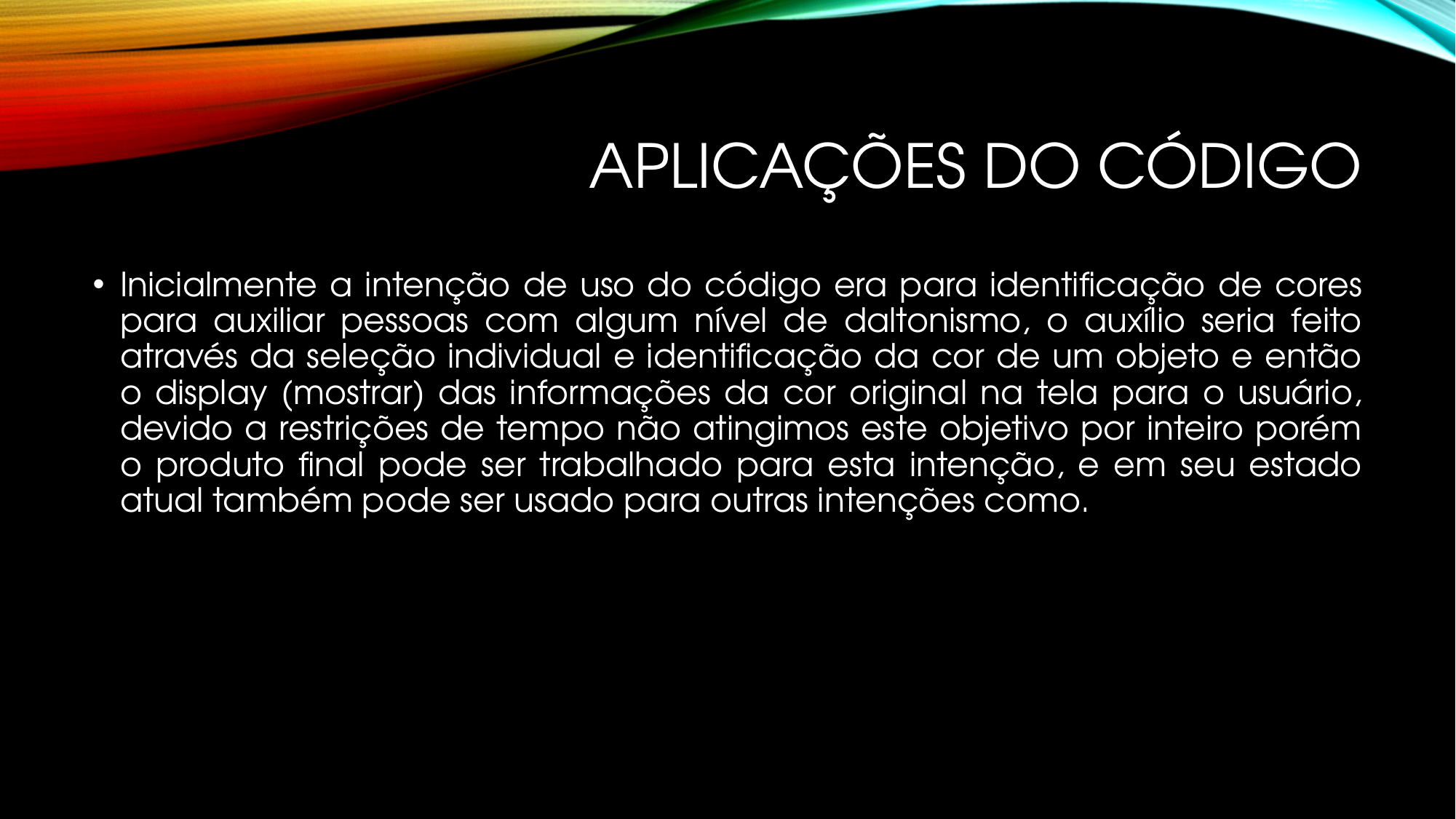

# Aplicações do código
Inicialmente a intenção de uso do código era para identificação de cores para auxiliar pessoas com algum nível de daltonismo, o auxílio seria feito através da seleção individual e identificação da cor de um objeto e então o display (mostrar) das informações da cor original na tela para o usuário, devido a restrições de tempo não atingimos este objetivo por inteiro porém o produto final pode ser trabalhado para esta intenção, e em seu estado atual também pode ser usado para outras intenções como.